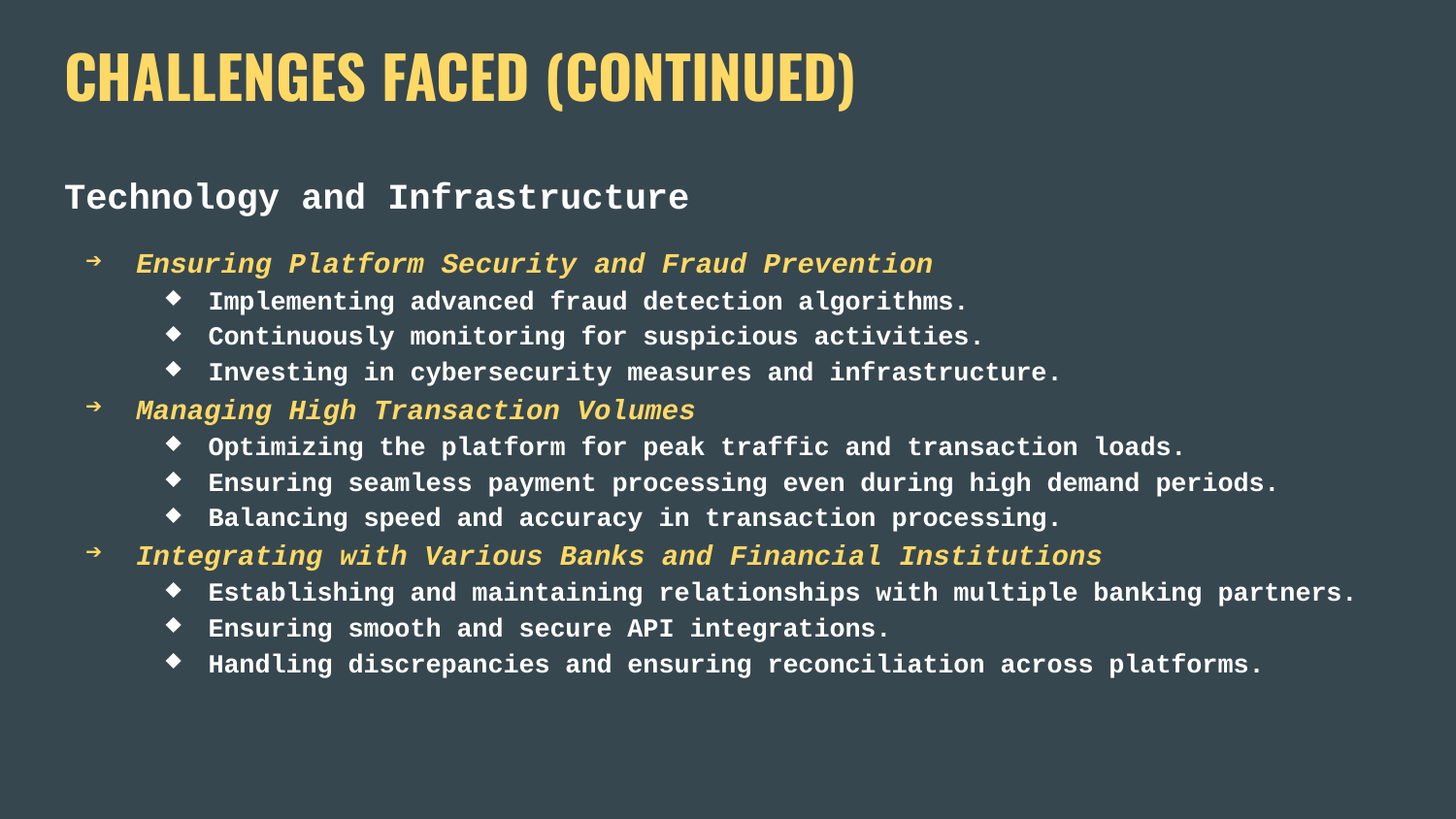

# CHALLENGES FACED (CONTINUED)
Technology and Infrastructure
Ensuring Platform Security and Fraud Prevention
Implementing advanced fraud detection algorithms.
Continuously monitoring for suspicious activities.
Investing in cybersecurity measures and infrastructure.
Managing High Transaction Volumes
Optimizing the platform for peak traffic and transaction loads.
Ensuring seamless payment processing even during high demand periods.
Balancing speed and accuracy in transaction processing.
Integrating with Various Banks and Financial Institutions
Establishing and maintaining relationships with multiple banking partners.
Ensuring smooth and secure API integrations.
Handling discrepancies and ensuring reconciliation across platforms.